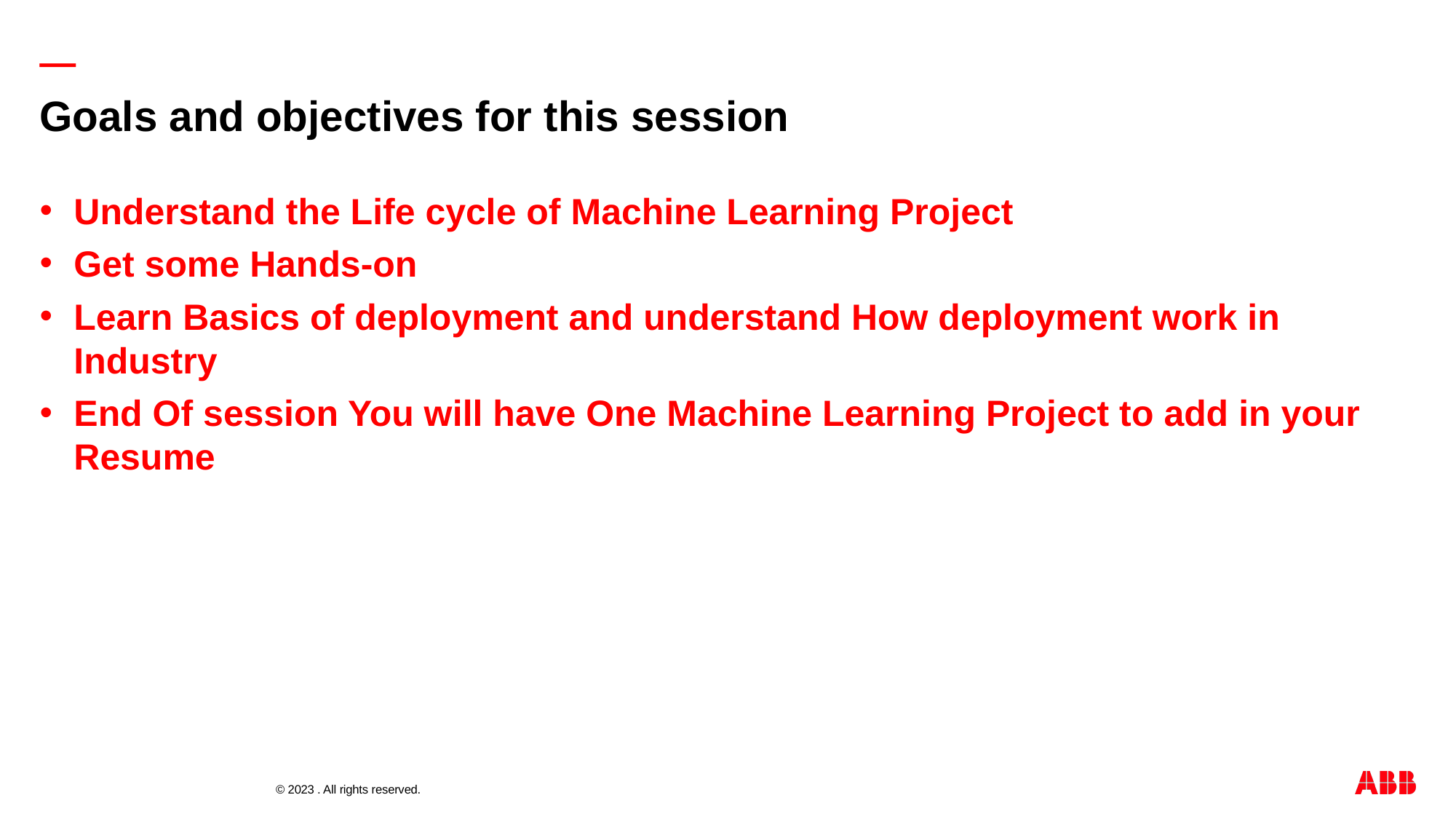

# Goals and objectives for this session
Understand the Life cycle of Machine Learning Project
Get some Hands-on
Learn Basics of deployment and understand How deployment work in Industry
End Of session You will have One Machine Learning Project to add in your Resume